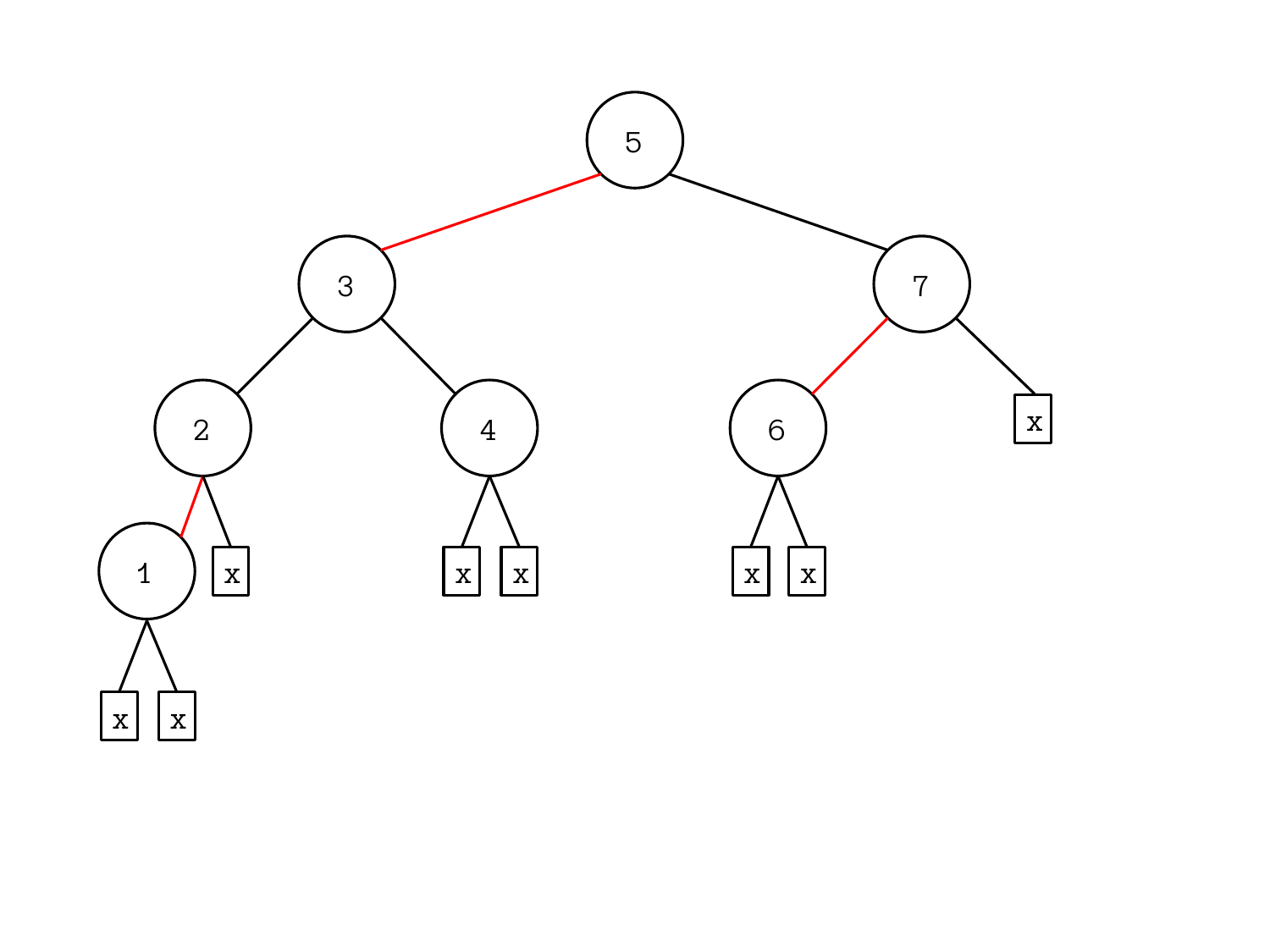

5
3
7
2
4
6
x
1
x
x
x
x
x
x
x